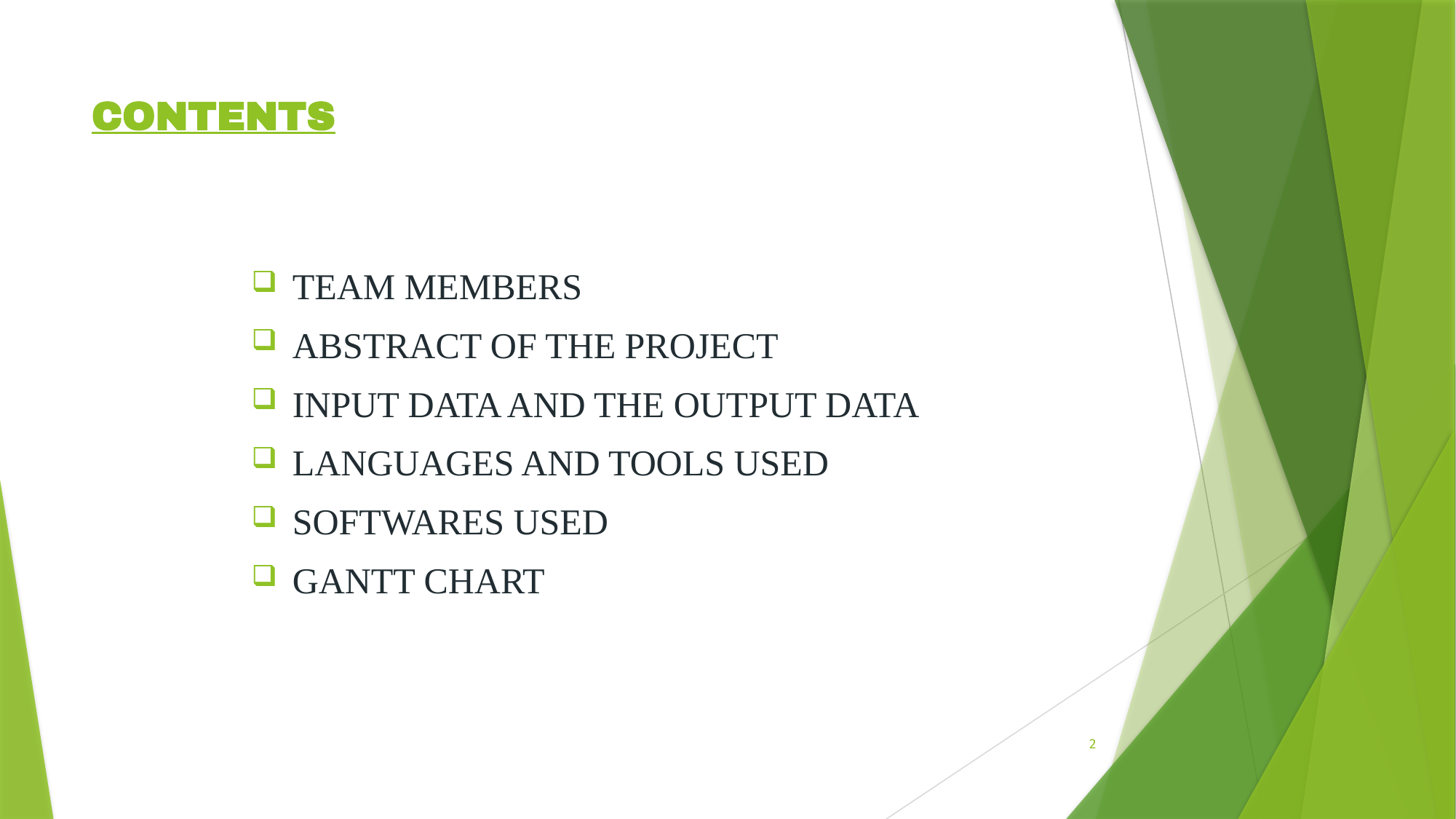

# CONTENTS
TEAM MEMBERS
ABSTRACT OF THE PROJECT
INPUT DATA AND THE OUTPUT DATA
LANGUAGES AND TOOLS USED
SOFTWARES USED
GANTT CHART
2